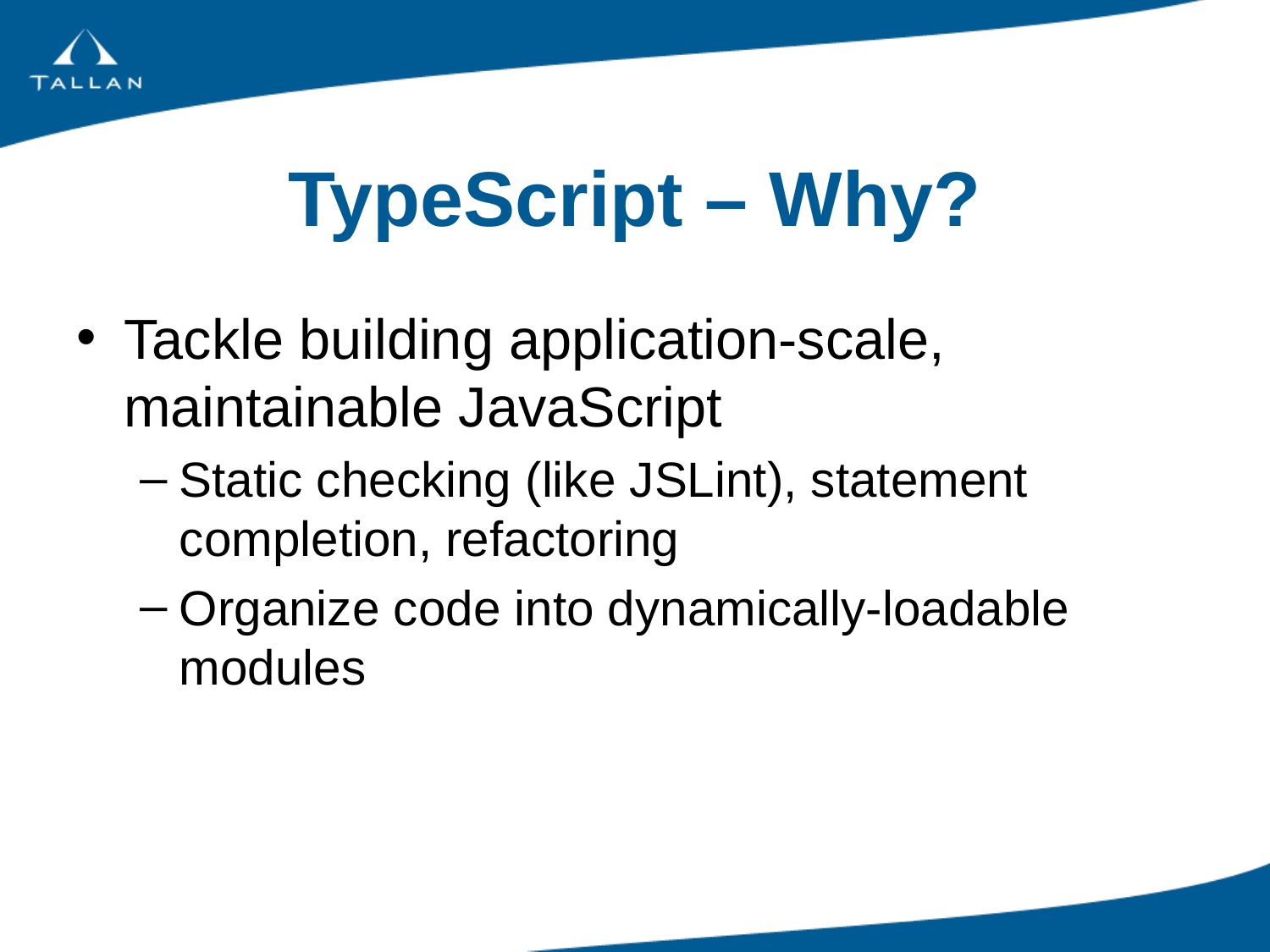

# TypeScript – Why?
Tackle building application-scale, maintainable JavaScript
Static checking (like JSLint), statement completion, refactoring
Organize code into dynamically-loadable modules